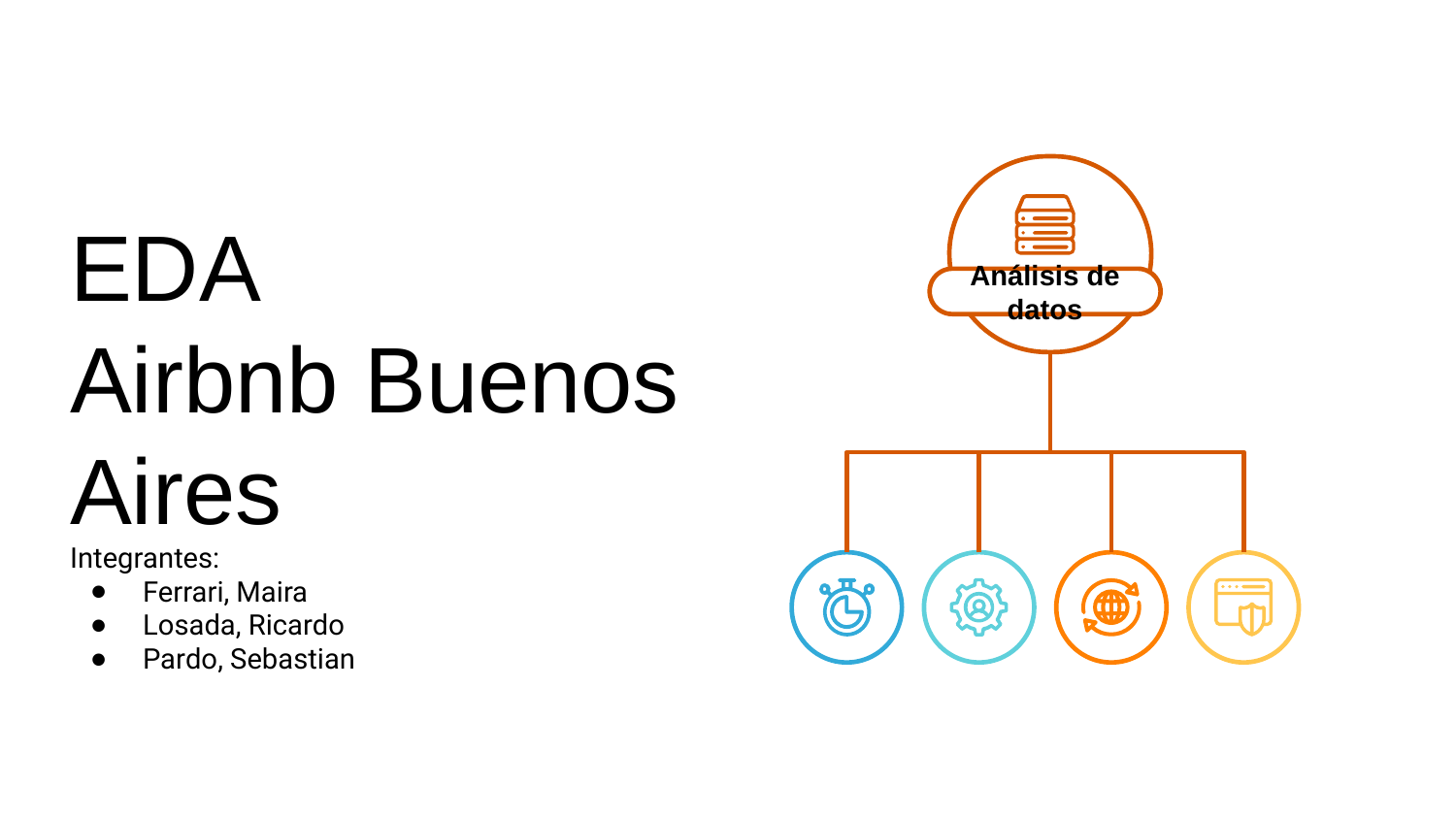

# EDA
Airbnb Buenos Aires
Análisis de datos
Integrantes:
Ferrari, Maira
Losada, Ricardo
Pardo, Sebastian